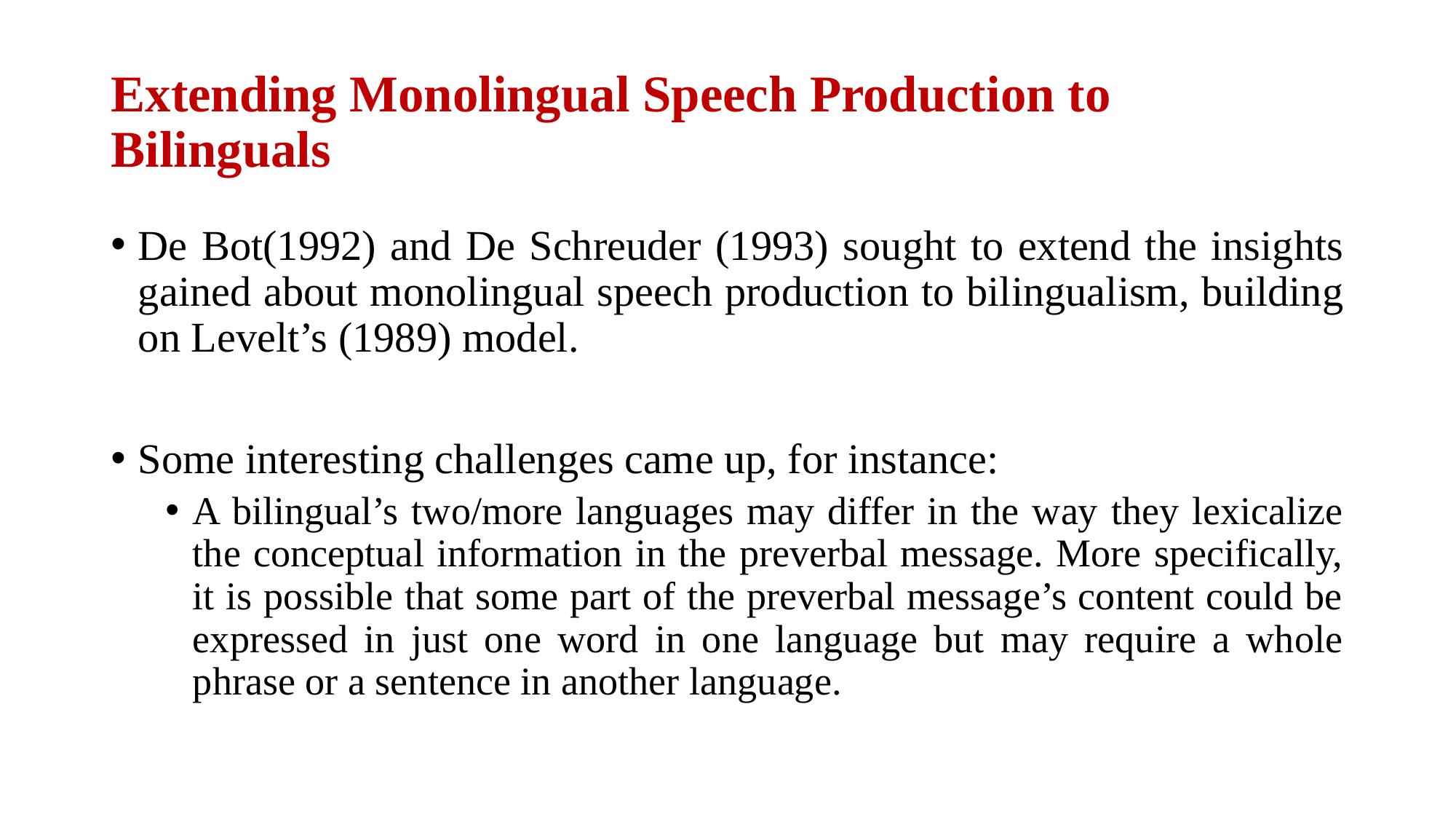

# Extending Monolingual Speech Production to Bilinguals
De Bot(1992) and De Schreuder (1993) sought to extend the insights gained about monolingual speech production to bilingualism, building on Levelt’s (1989) model.

Some interesting challenges came up, for instance:
A bilingual’s two/more languages may differ in the way they lexicalize the conceptual information in the preverbal message. More specifically, it is possible that some part of the preverbal message’s content could be expressed in just one word in one language but may require a whole phrase or a sentence in another language.